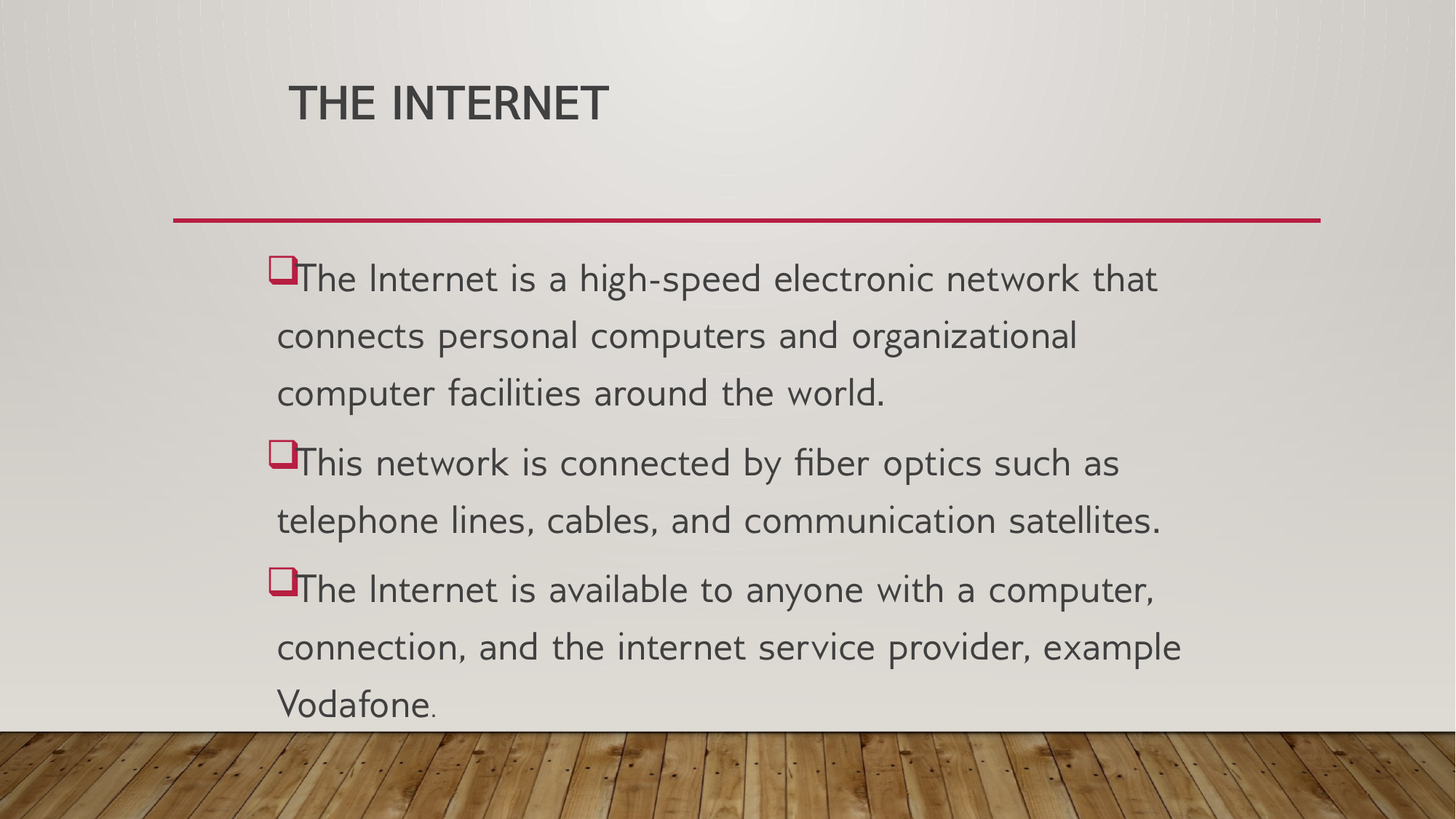

# The Internet
The Internet is a high-speed electronic network that connects personal computers and organizational computer facilities around the world.
This network is connected by fiber optics such as telephone lines, cables, and communication satellites.
The Internet is available to anyone with a computer, connection, and the internet service provider, example Vodafone.